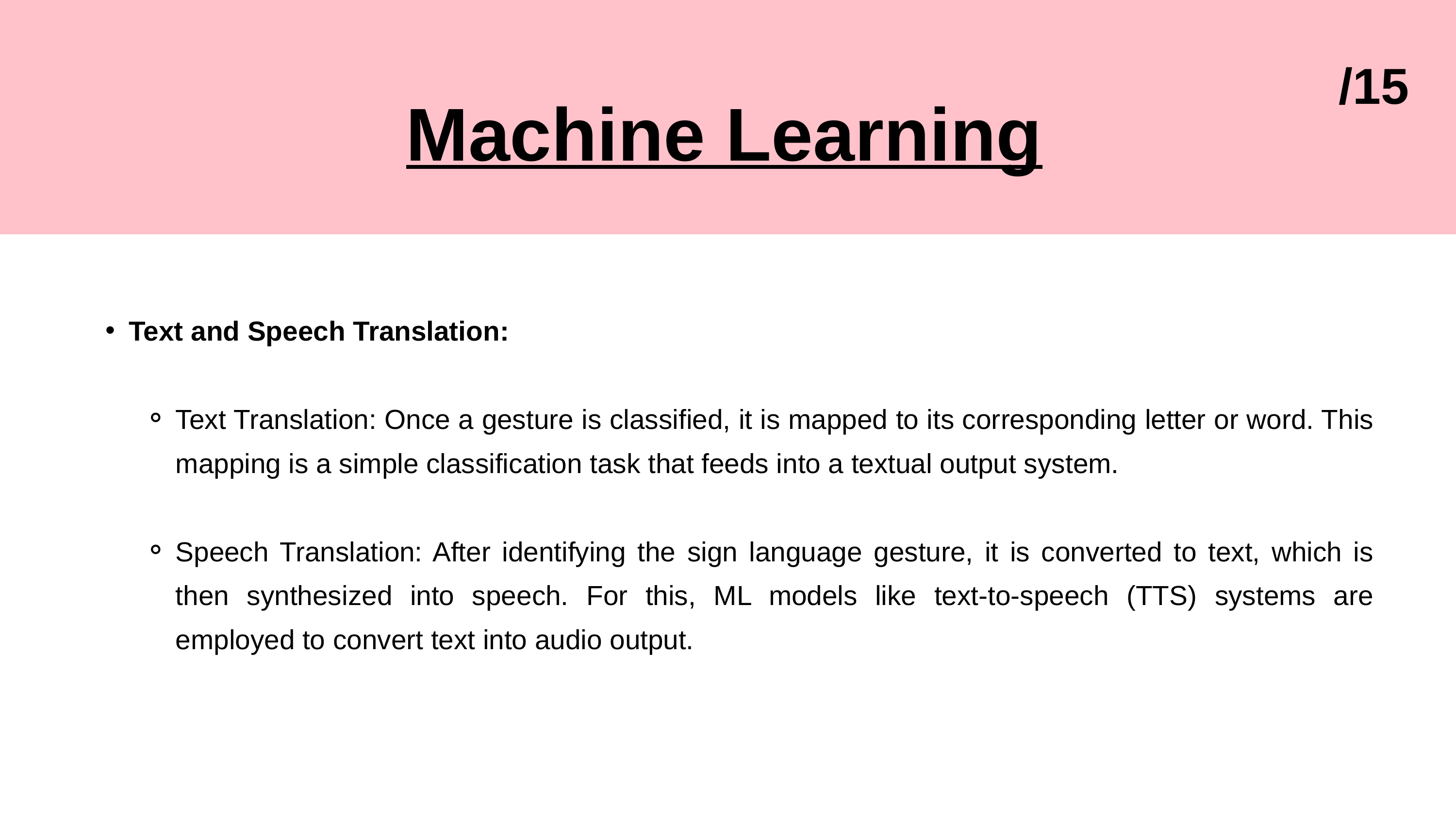

/15
Machine Learning
Text and Speech Translation:

Text Translation: Once a gesture is classified, it is mapped to its corresponding letter or word. This mapping is a simple classification task that feeds into a textual output system.

Speech Translation: After identifying the sign language gesture, it is converted to text, which is then synthesized into speech. For this, ML models like text-to-speech (TTS) systems are employed to convert text into audio output.